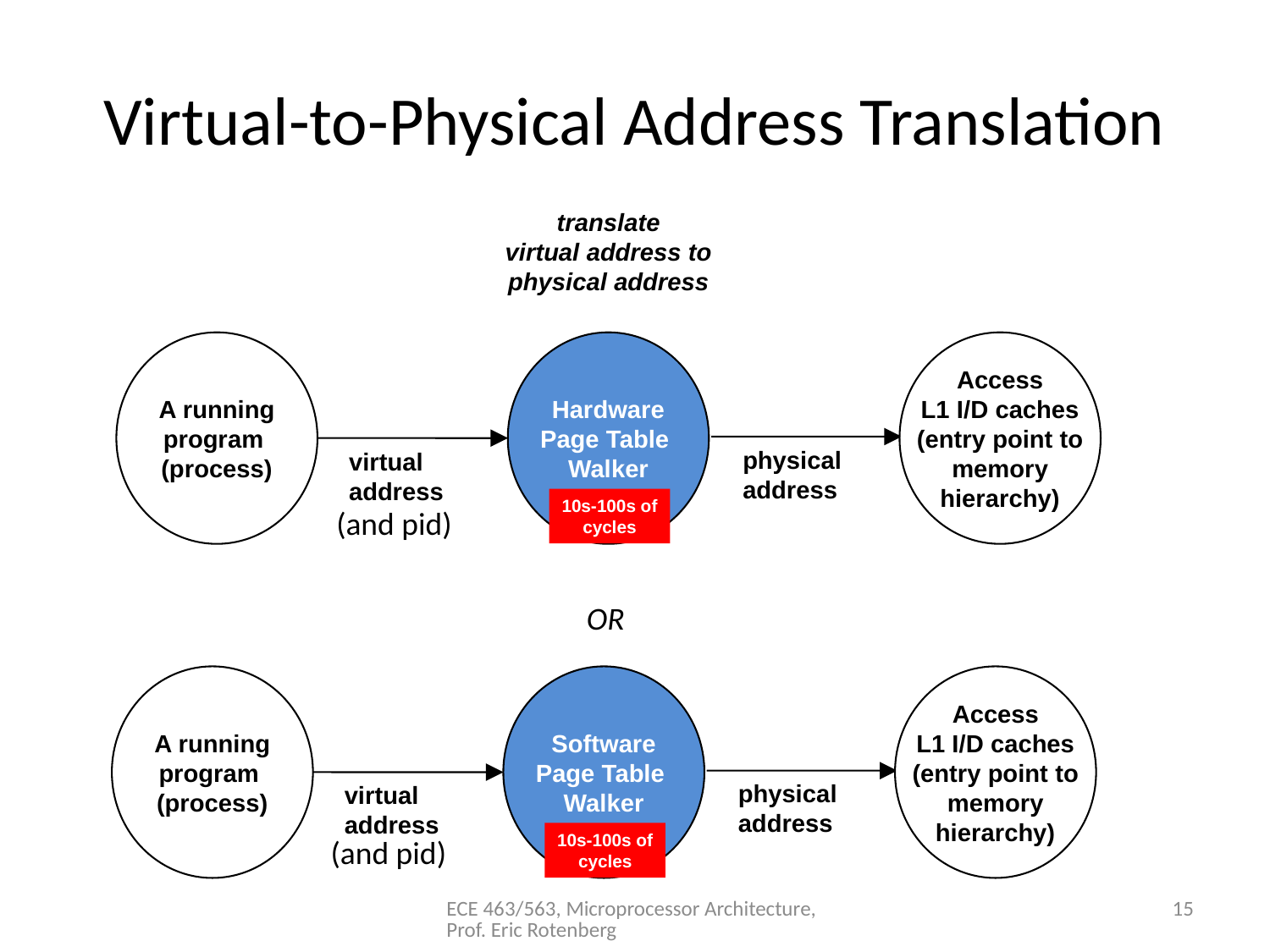

# Virtual-to-Physical Address Translation
translate
virtual address to
physical address
A running
program
(process)
Hardware
Page Table
Walker
Access
L1 I/D caches
(entry point to
memory
hierarchy)

physical
address
virtual
address
10s-100s of
cycles
(and pid)
OR
A running
program
(process)
Software
Page Table
Walker
Access
L1 I/D caches
(entry point to
memory
hierarchy)

physical
address
virtual
address
10s-100s of
cycles
(and pid)
ECE 463/563, Microprocessor Architecture, Prof. Eric Rotenberg
15